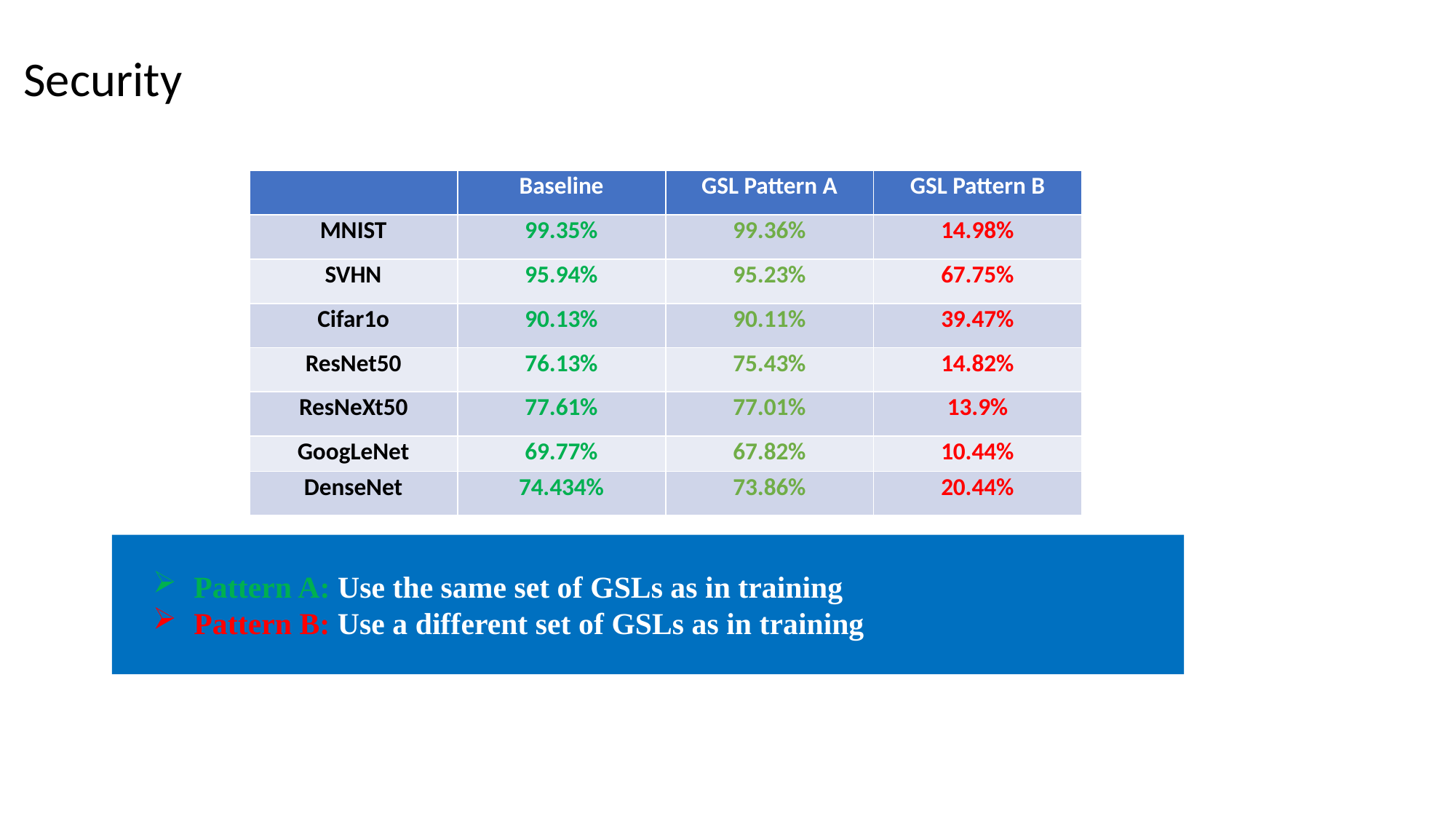

# Security
|  | Baseline | GSL Pattern A | GSL Pattern B |
| --- | --- | --- | --- |
| MNIST | 99.35% | 99.36% | 14.98% |
| SVHN | 95.94% | 95.23% | 67.75% |
| Cifar1o | 90.13% | 90.11% | 39.47% |
| ResNet50 | 76.13% | 75.43% | 14.82% |
| ResNeXt50 | 77.61% | 77.01% | 13.9% |
| GoogLeNet | 69.77% | 67.82% | 10.44% |
| DenseNet | 74.434% | 73.86% | 20.44% |

Pattern A: Use the same set of GSLs as in training
Pattern B: Use a different set of GSLs as in training